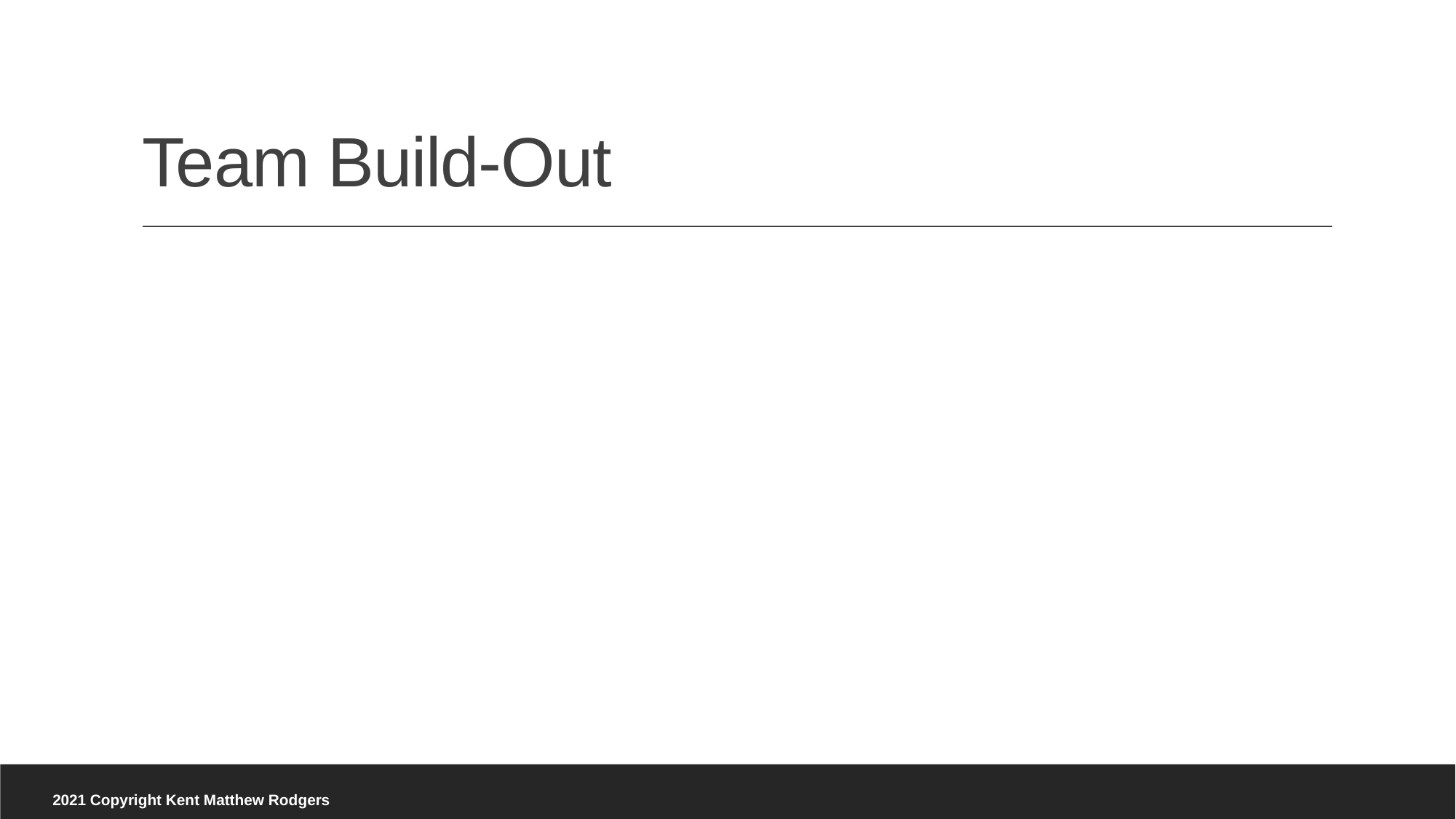

# Team Build-Out

2021 Copyright Kent Matthew Rodgers